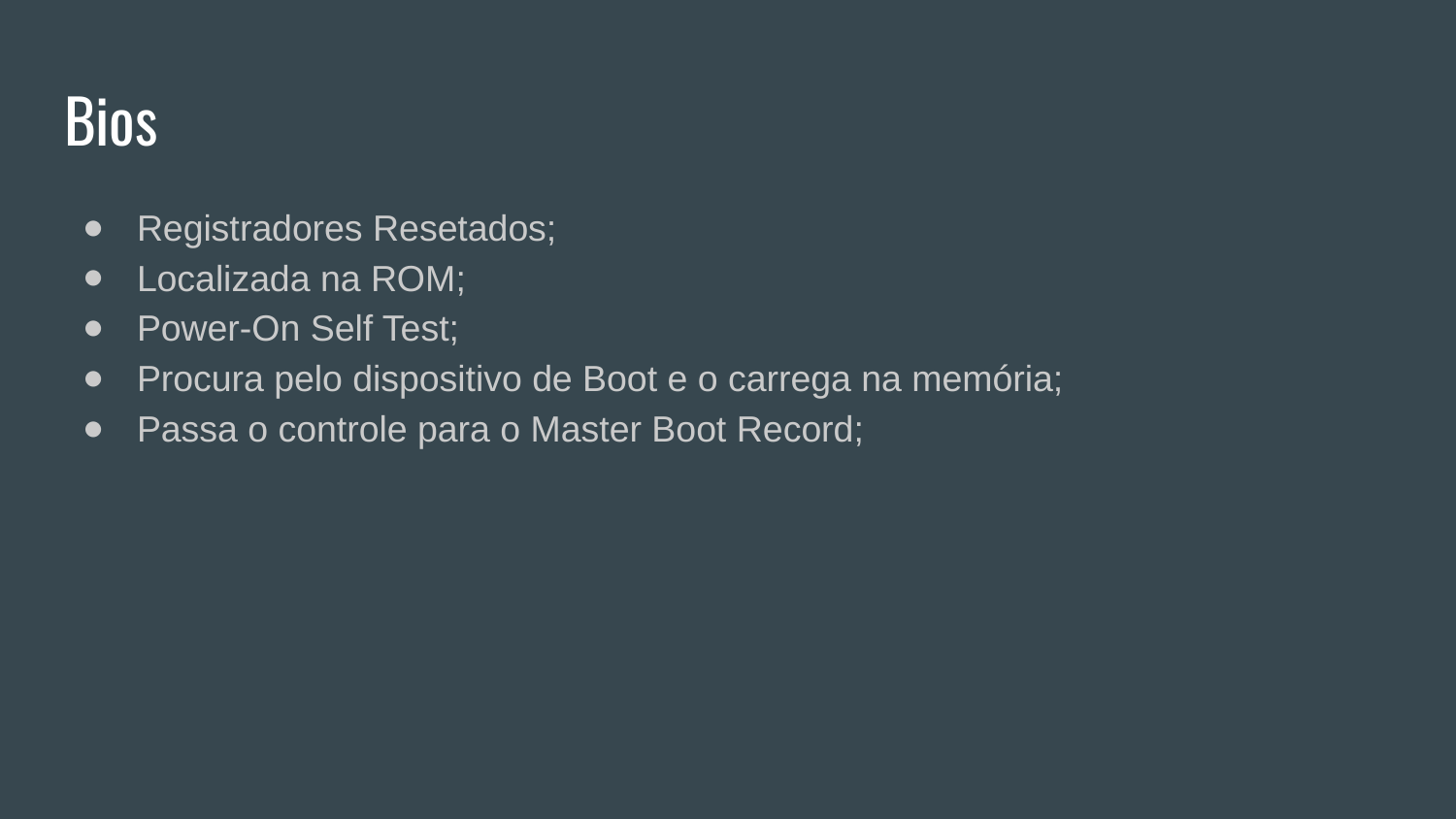

# Bios

Registradores Resetados;
Localizada na ROM;
Power-On Self Test;
Procura pelo dispositivo de Boot e o carrega na memória;
Passa o controle para o Master Boot Record;